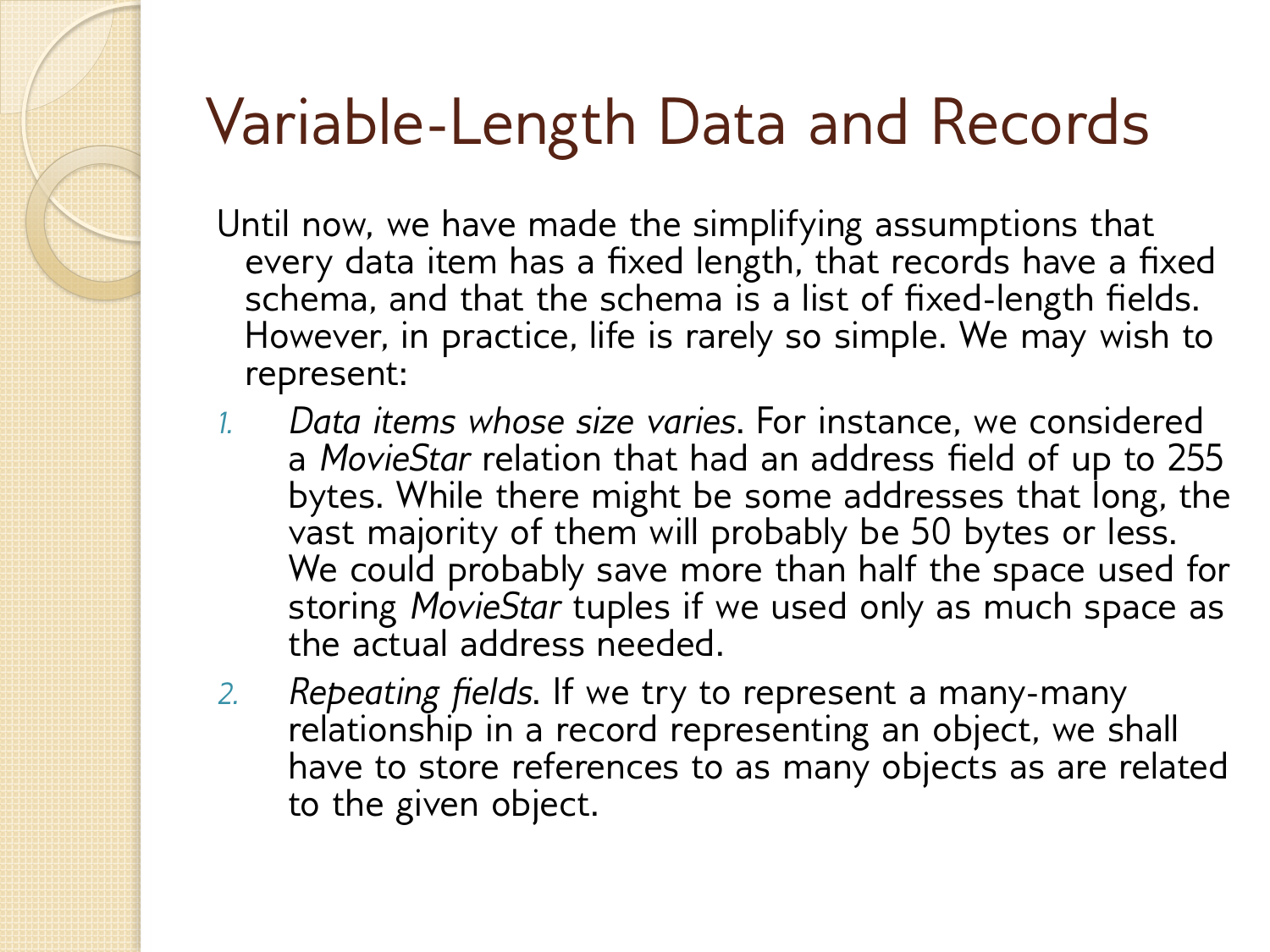

# Variable-Length Data and Records
Until now, we have made the simplifying assumptions that every data item has a fixed length, that records have a fixed schema, and that the schema is a list of fixed-length fields. However, in practice, life is rarely so simple. We may wish to represent:
Data items whose size varies. For instance, we considered a MovieStar relation that had an address field of up to 255 bytes. While there might be some addresses that long, the vast majority of them will probably be 50 bytes or less. We could probably save more than half the space used for storing MovieStar tuples if we used only as much space as the actual address needed.
Repeating fields. If we try to represent a many-many relationship in a record representing an object, we shall have to store references to as many objects as are related to the given object.